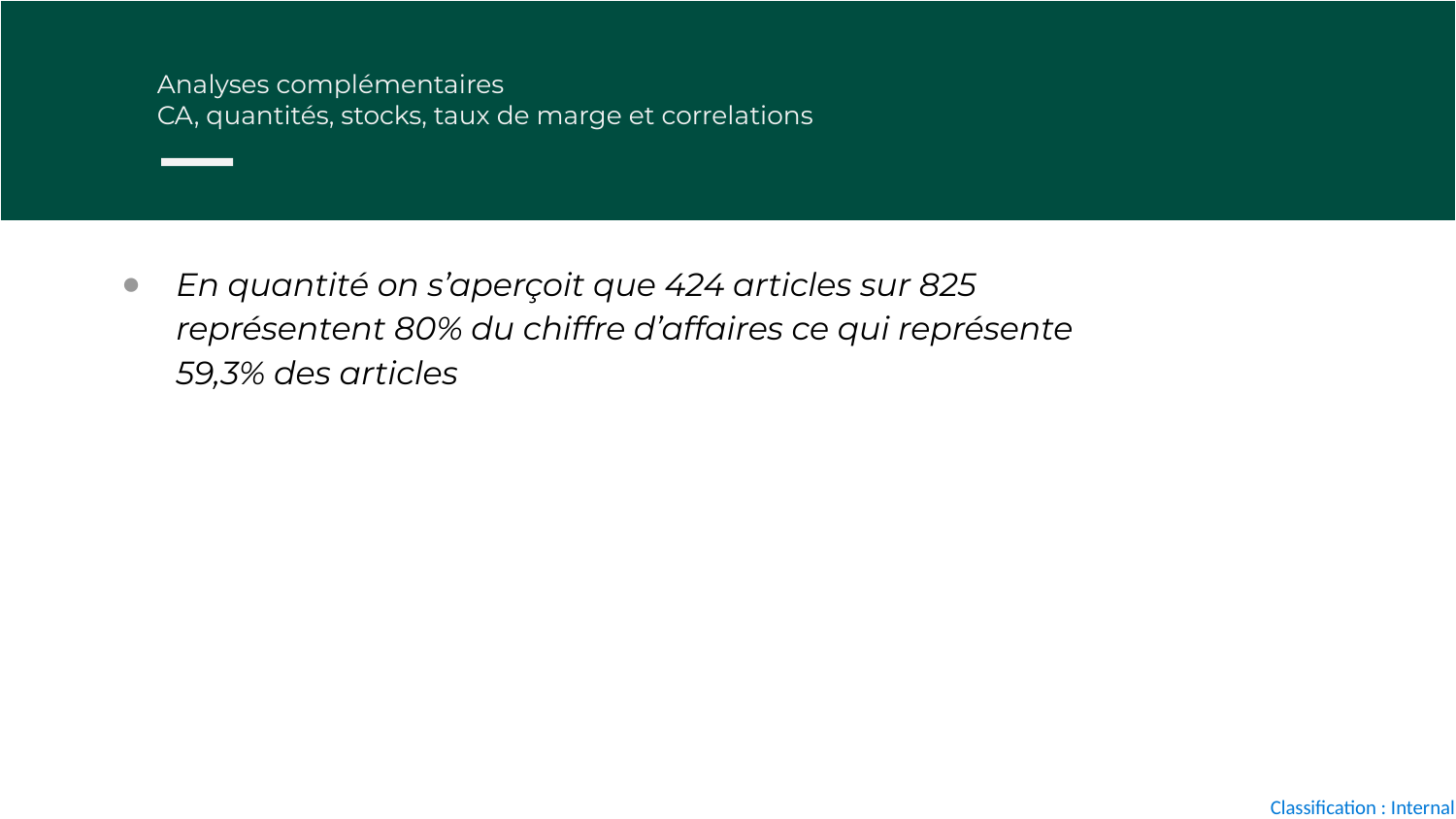

Analyses complémentaires
CA, quantités, stocks, taux de marge et correlations

En quantité on s’aperçoit que 424 articles sur 825 représentent 80% du chiffre d’affaires ce qui représente 59,3% des articles